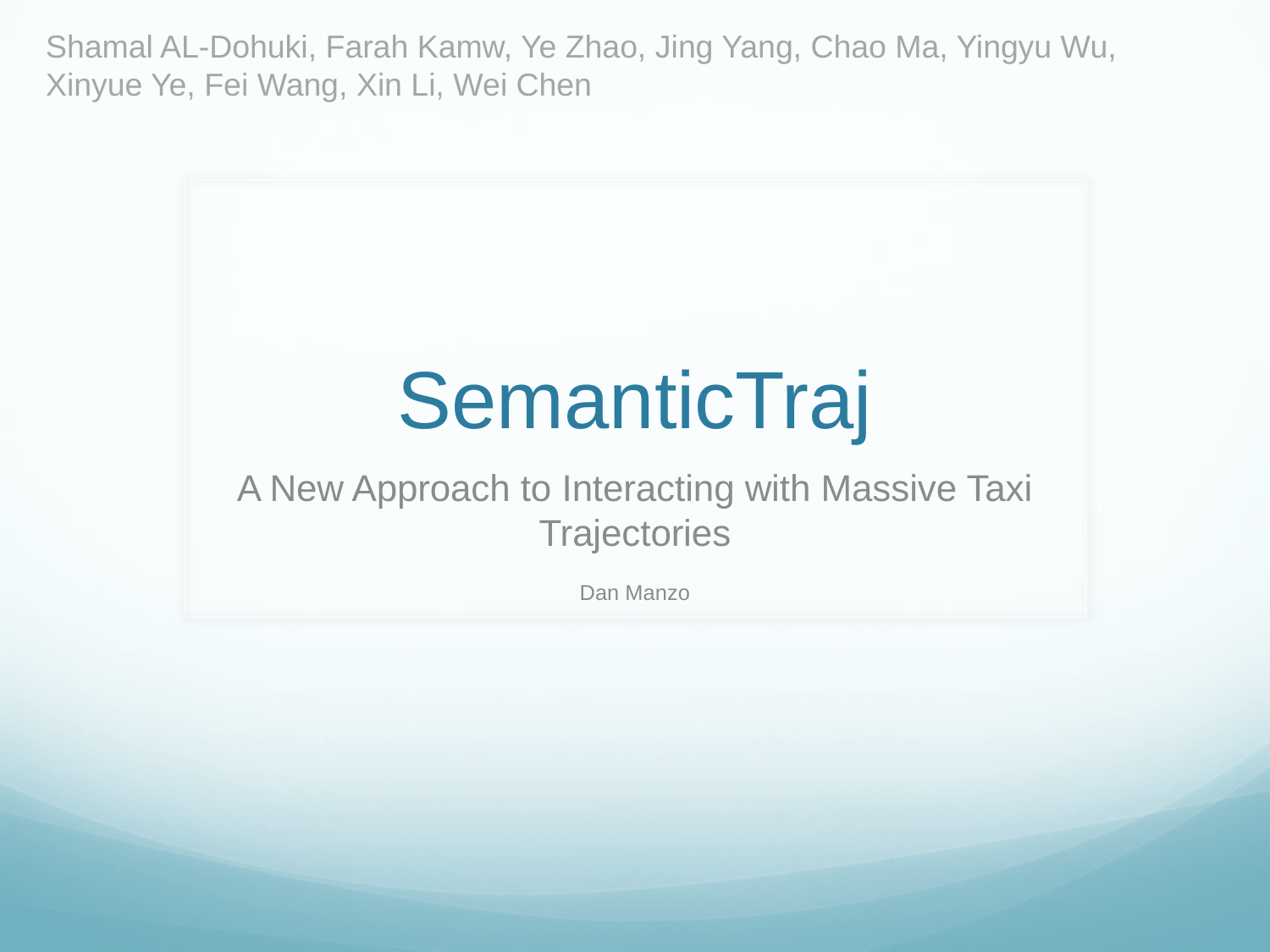

Shamal AL-Dohuki, Farah Kamw, Ye Zhao, Jing Yang, Chao Ma, Yingyu Wu, Xinyue Ye, Fei Wang, Xin Li, Wei Chen
# SemanticTraj
A New Approach to Interacting with Massive Taxi Trajectories
Dan Manzo